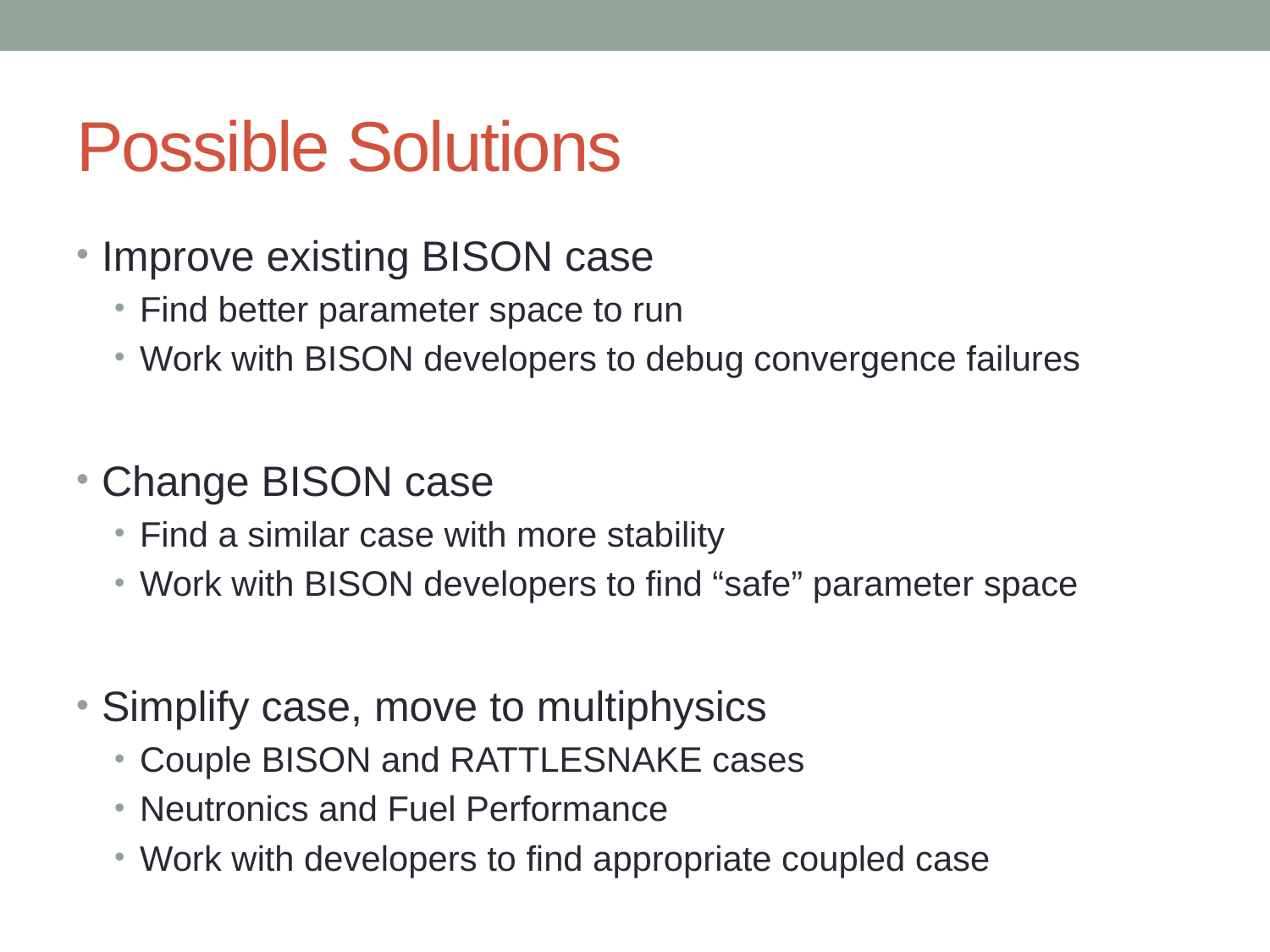

# Possible Solutions
Improve existing BISON case
Find better parameter space to run
Work with BISON developers to debug convergence failures

Change BISON case
Find a similar case with more stability
Work with BISON developers to find “safe” parameter space

Simplify case, move to multiphysics
Couple BISON and RATTLESNAKE cases
Neutronics and Fuel Performance
Work with developers to find appropriate coupled case